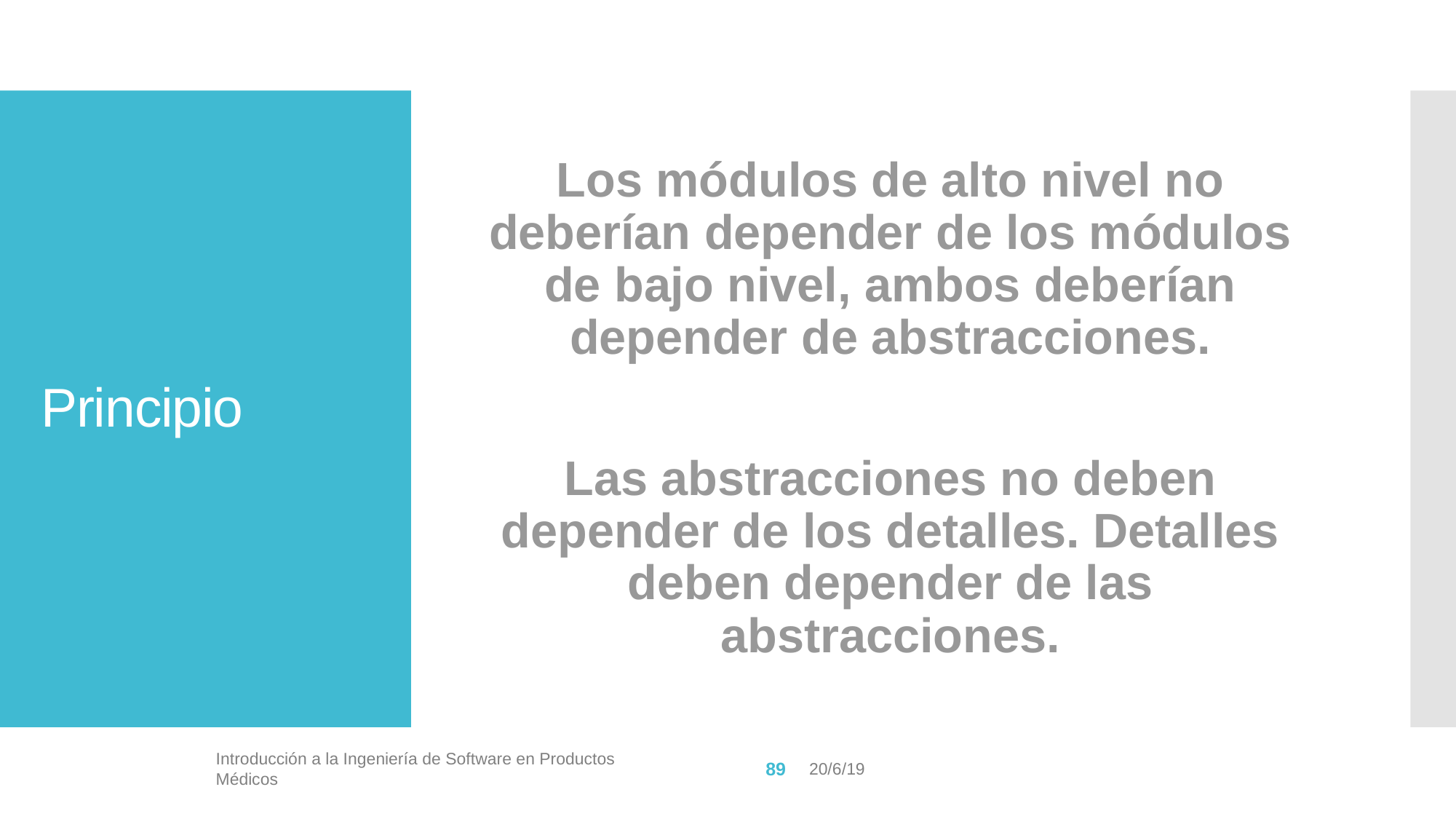

# Principio
Los módulos de alto nivel no deberían depender de los módulos de bajo nivel, ambos deberían depender de abstracciones.

Las abstracciones no deben depender de los detalles. Detalles deben depender de las abstracciones.
89
Introducción a la Ingeniería de Software en Productos Médicos
20/6/19